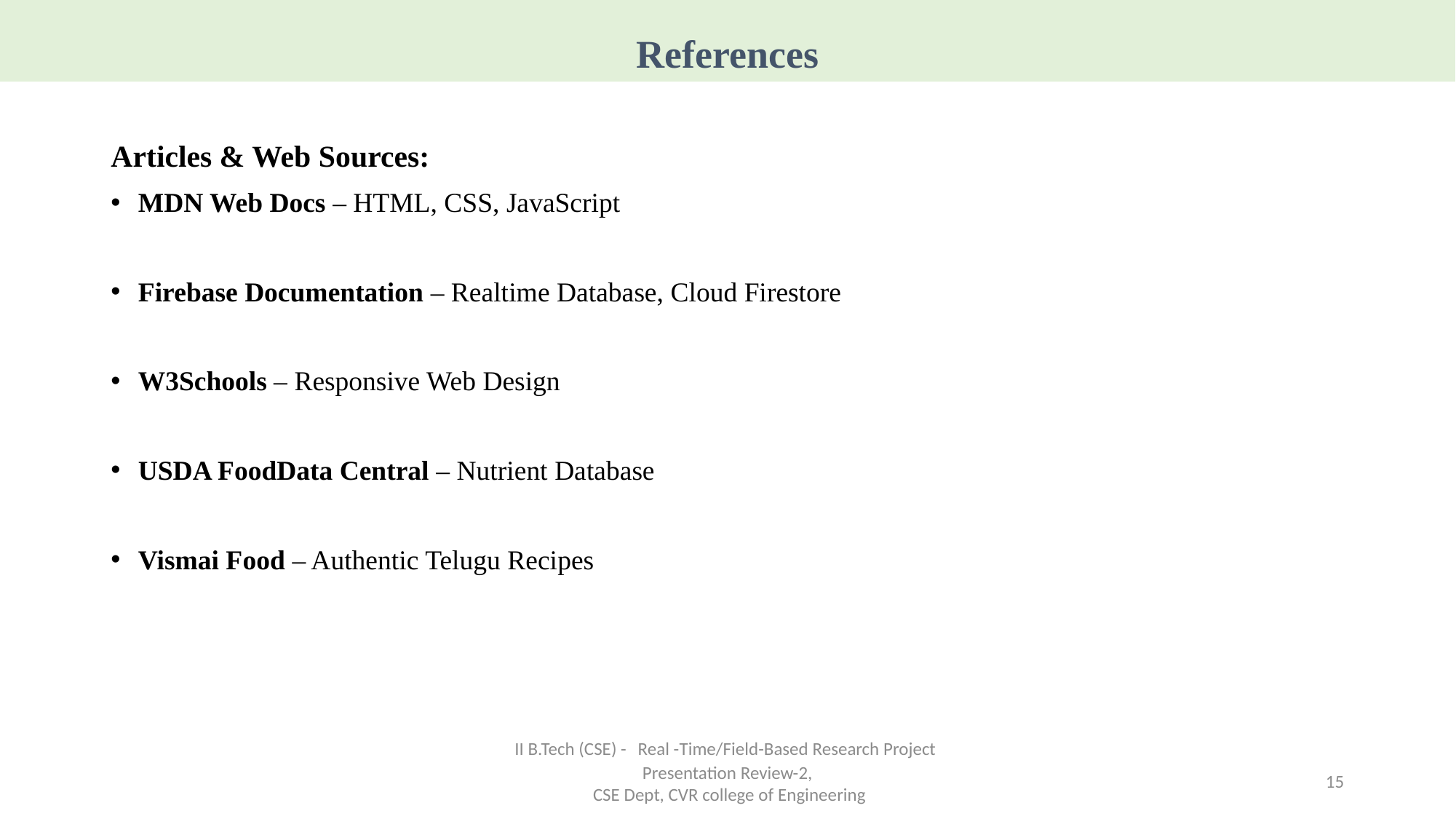

References

Articles & Web Sources:
MDN Web Docs – HTML, CSS, JavaScript

Firebase Documentation – Realtime Database, Cloud Firestore

W3Schools – Responsive Web Design

USDA FoodData Central – Nutrient Database

Vismai Food – Authentic Telugu Recipes

II B.Tech (CSE) -  Real -Time/Field-Based Research Project  Presentation Review-2,
 CSE Dept, CVR college of Engineering

15